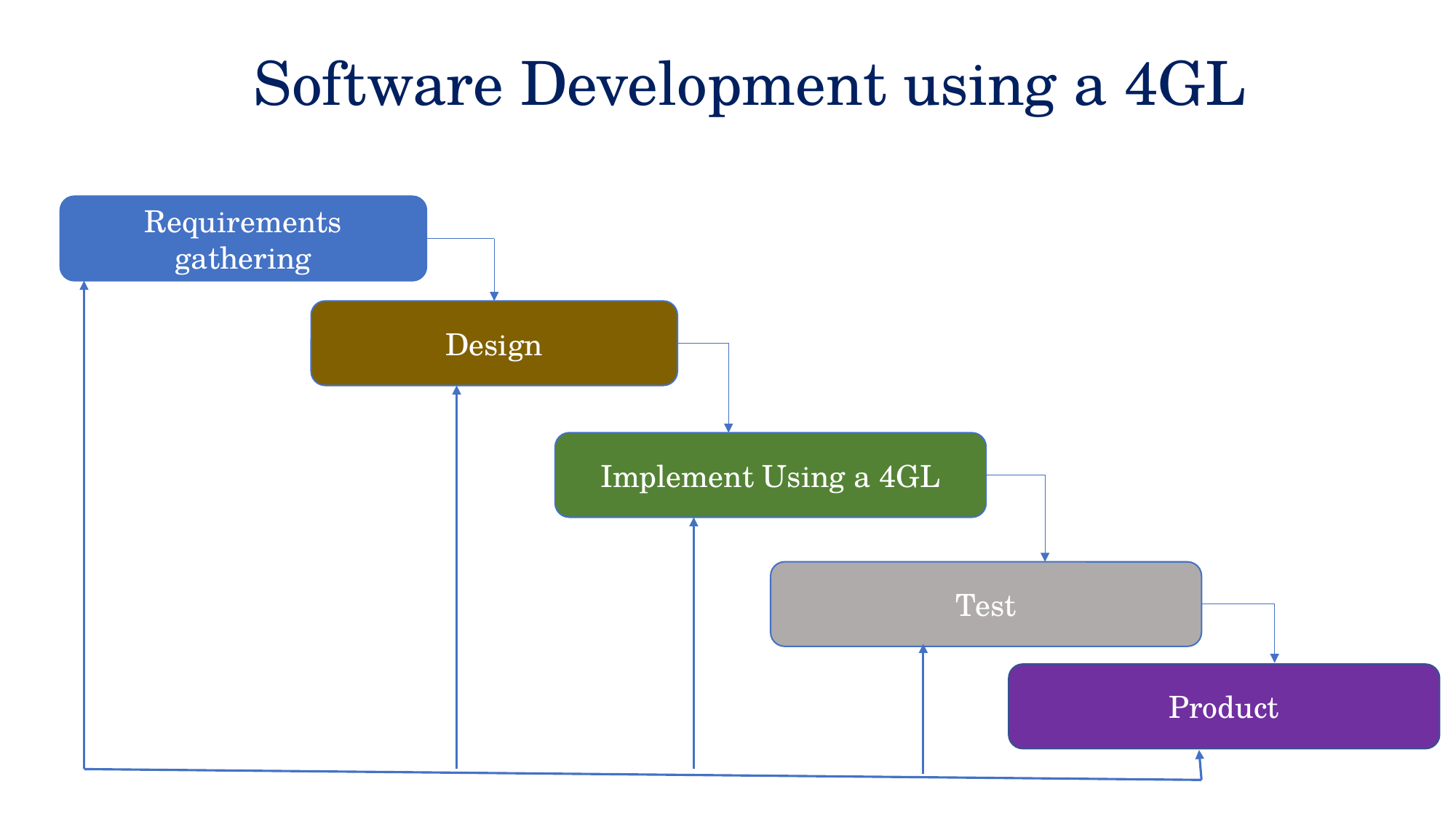

Software Development using a 4GL
Requirements gathering
Design
Implement Using a 4GL
Test
Product